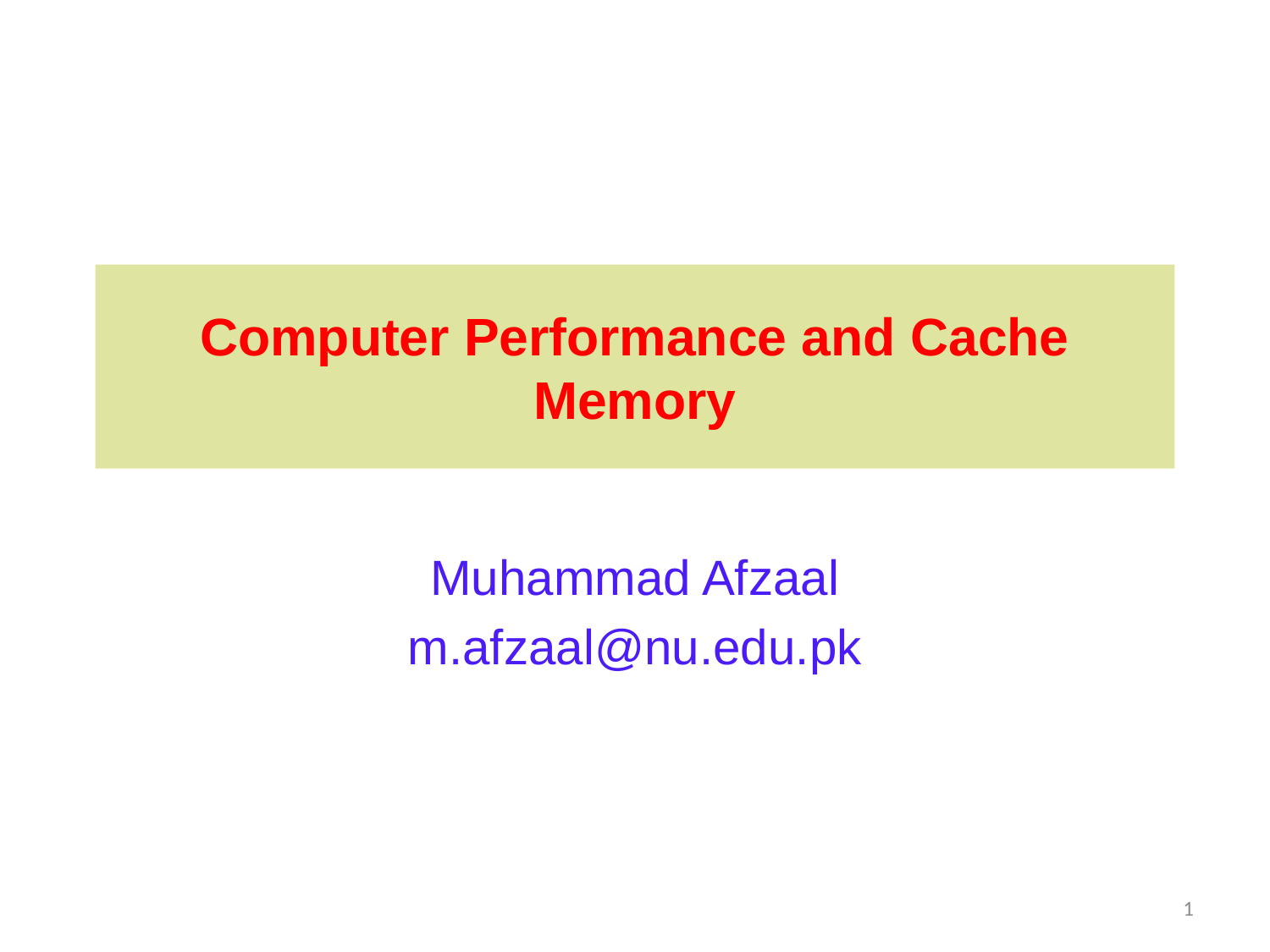

# Computer Performance and Cache Memory
Muhammad Afzaal
m.afzaal@nu.edu.pk
1